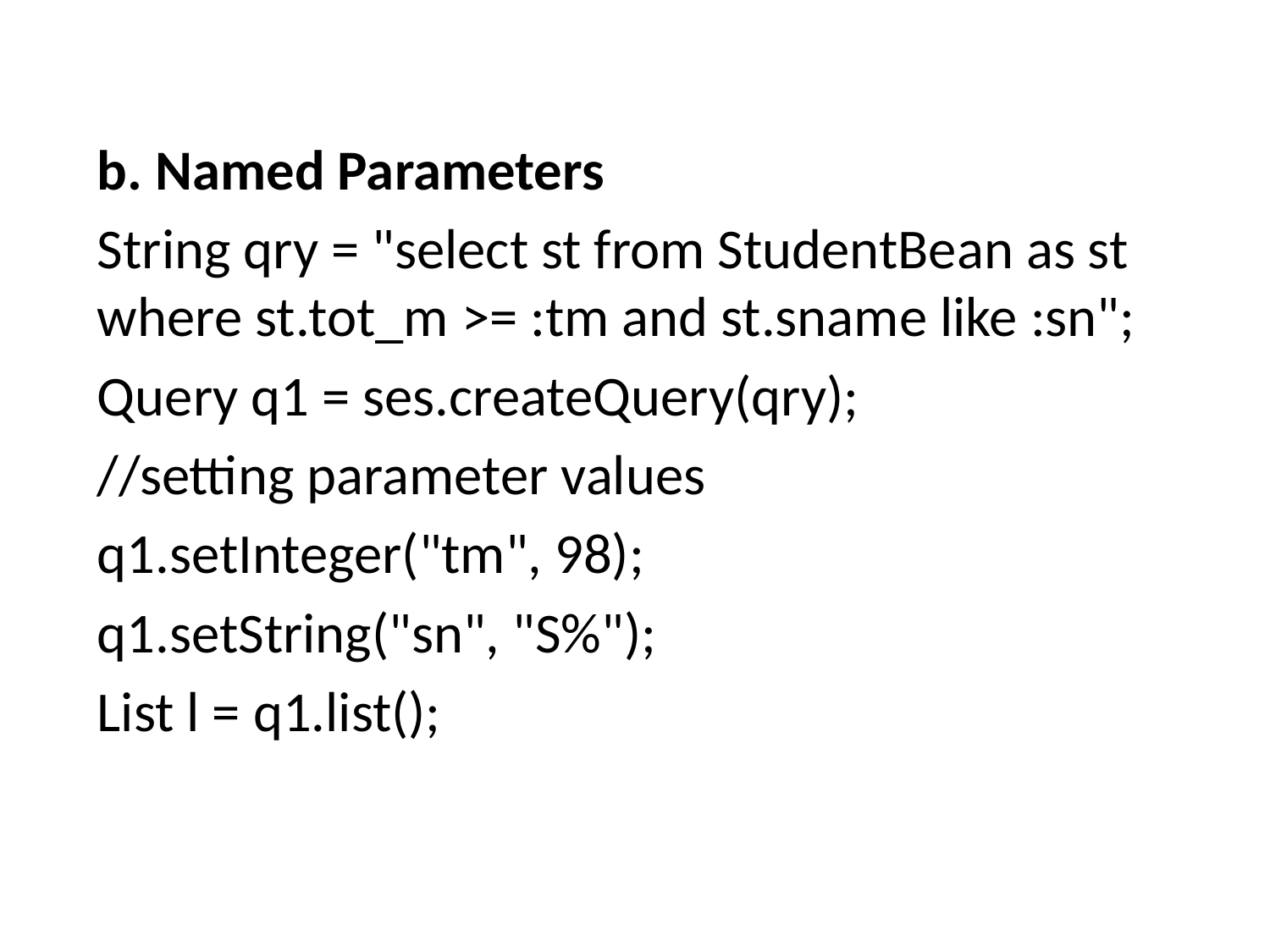

b. Named Parameters
String qry = "select st from StudentBean as st where st.tot_m >= :tm and st.sname like :sn";
Query q1 = ses.createQuery(qry);
//setting parameter values
q1.setInteger("tm", 98);
q1.setString("sn", "S%");
List l = q1.list();